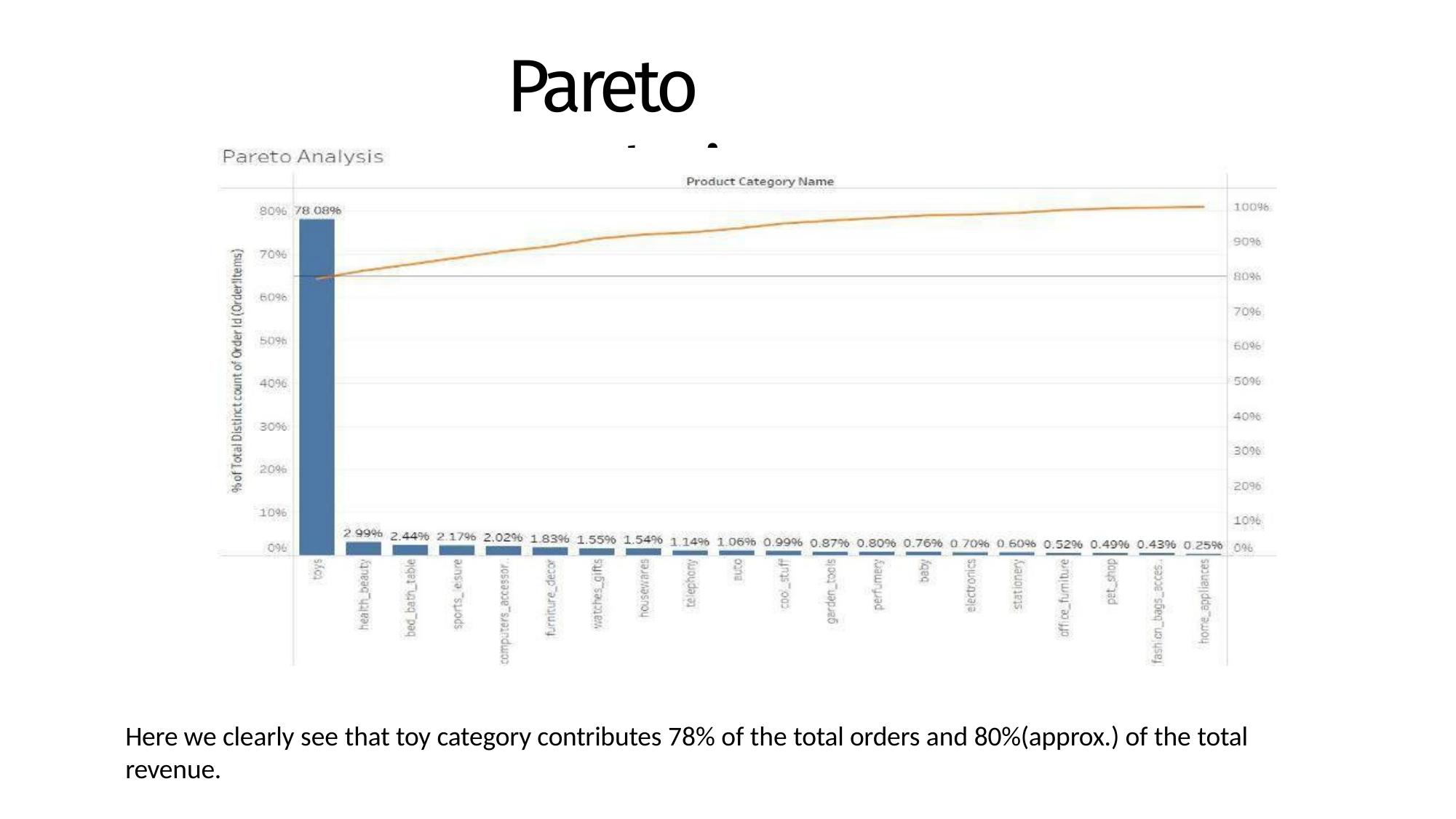

# Pareto Analysis

Here we clearly see that toy category contributes 78% of the total orders and 80%(approx.) of the total  revenue.